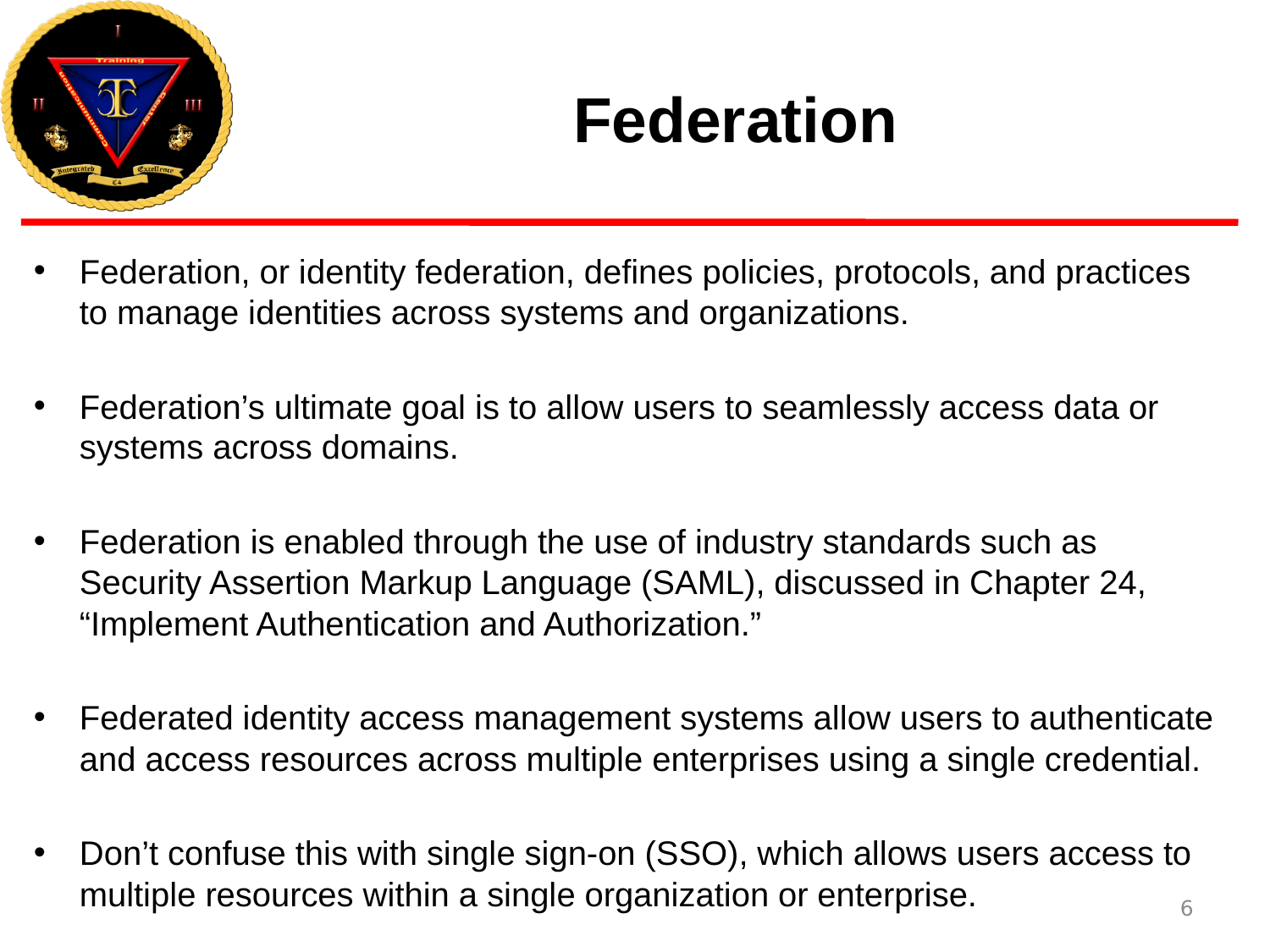

# Federation
Federation, or identity federation, defines policies, protocols, and practices to manage identities across systems and organizations.

Federation’s ultimate goal is to allow users to seamlessly access data or systems across domains.

Federation is enabled through the use of industry standards such as Security Assertion Markup Language (SAML), discussed in Chapter 24, “Implement Authentication and Authorization.”

Federated identity access management systems allow users to authenticate and access resources across multiple enterprises using a single credential.

Don’t confuse this with single sign-on (SSO), which allows users access to multiple resources within a single organization or enterprise.
6